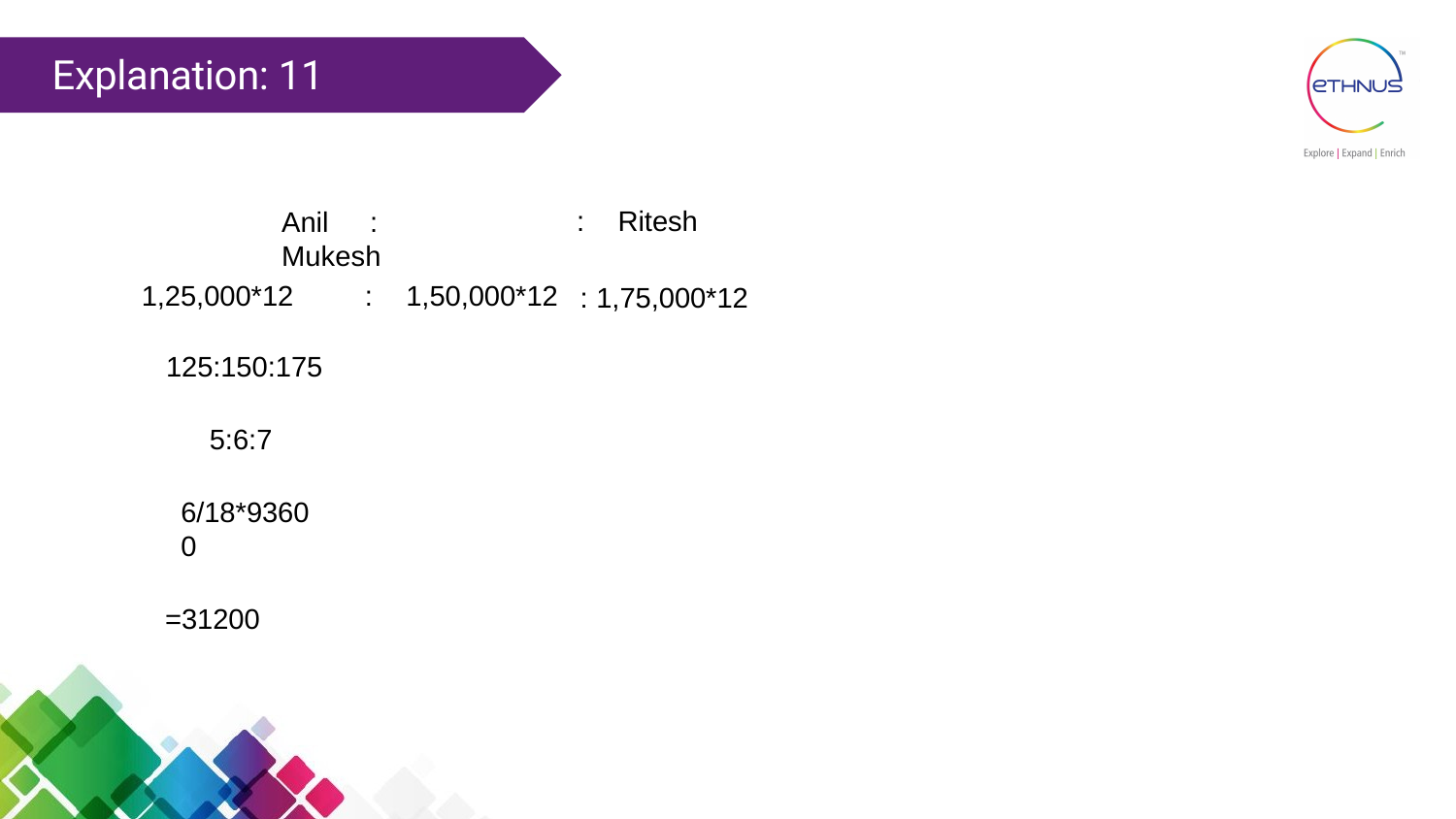

# Explanation: 11
Anil	:	Mukesh
:	Ritesh

: 1,75,000*12
1,25,000*12
:	1,50,000*12
125:150:175

5:6:7

6/18*93600

=31200